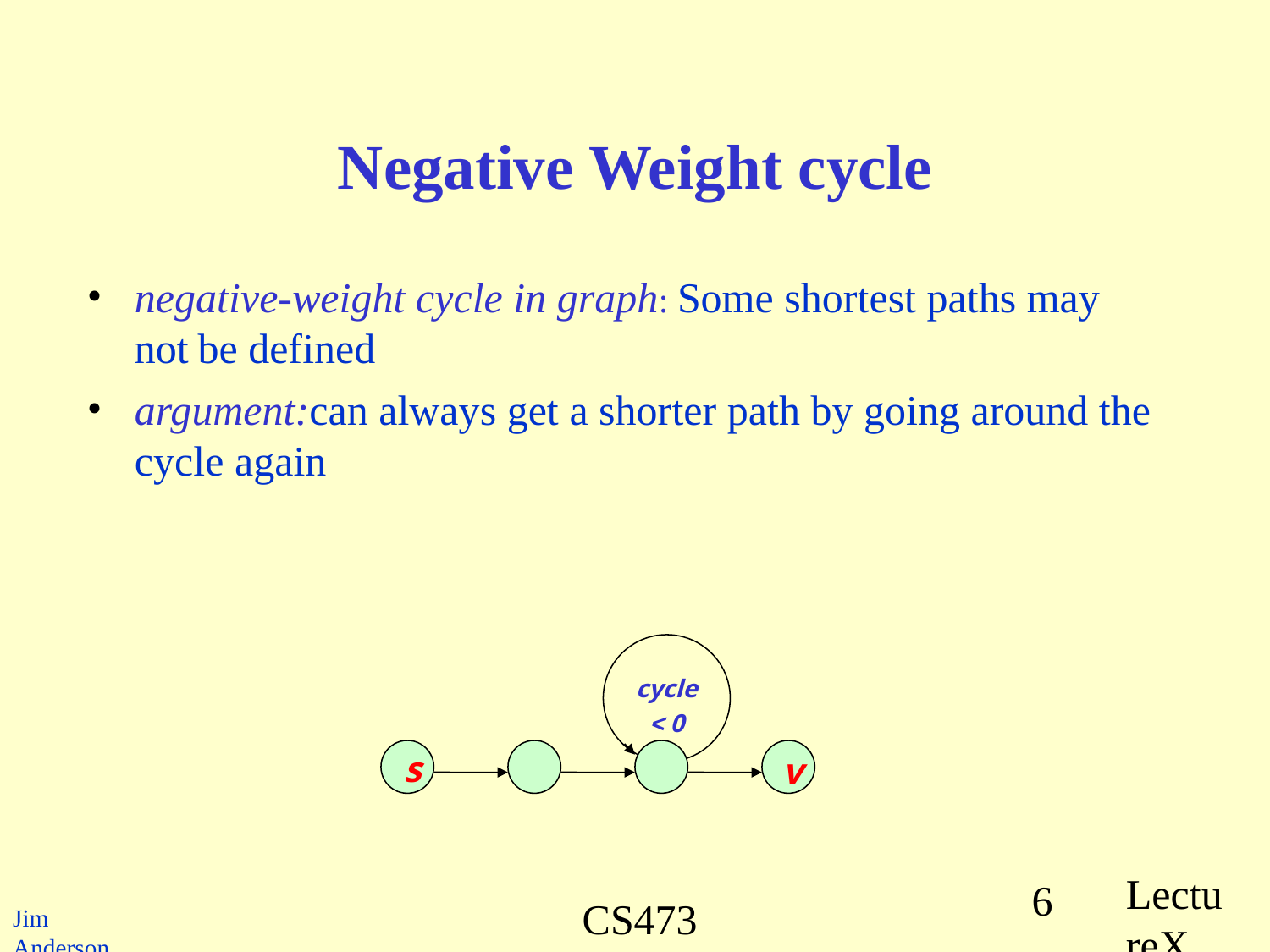

# Negative Weight cycle
negative-weight cycle in graph: Some shortest paths may not be defined
argument:can always get a shorter path by going around the cycle again

cycle
< 0

LectureX

s

  v
CS473
6